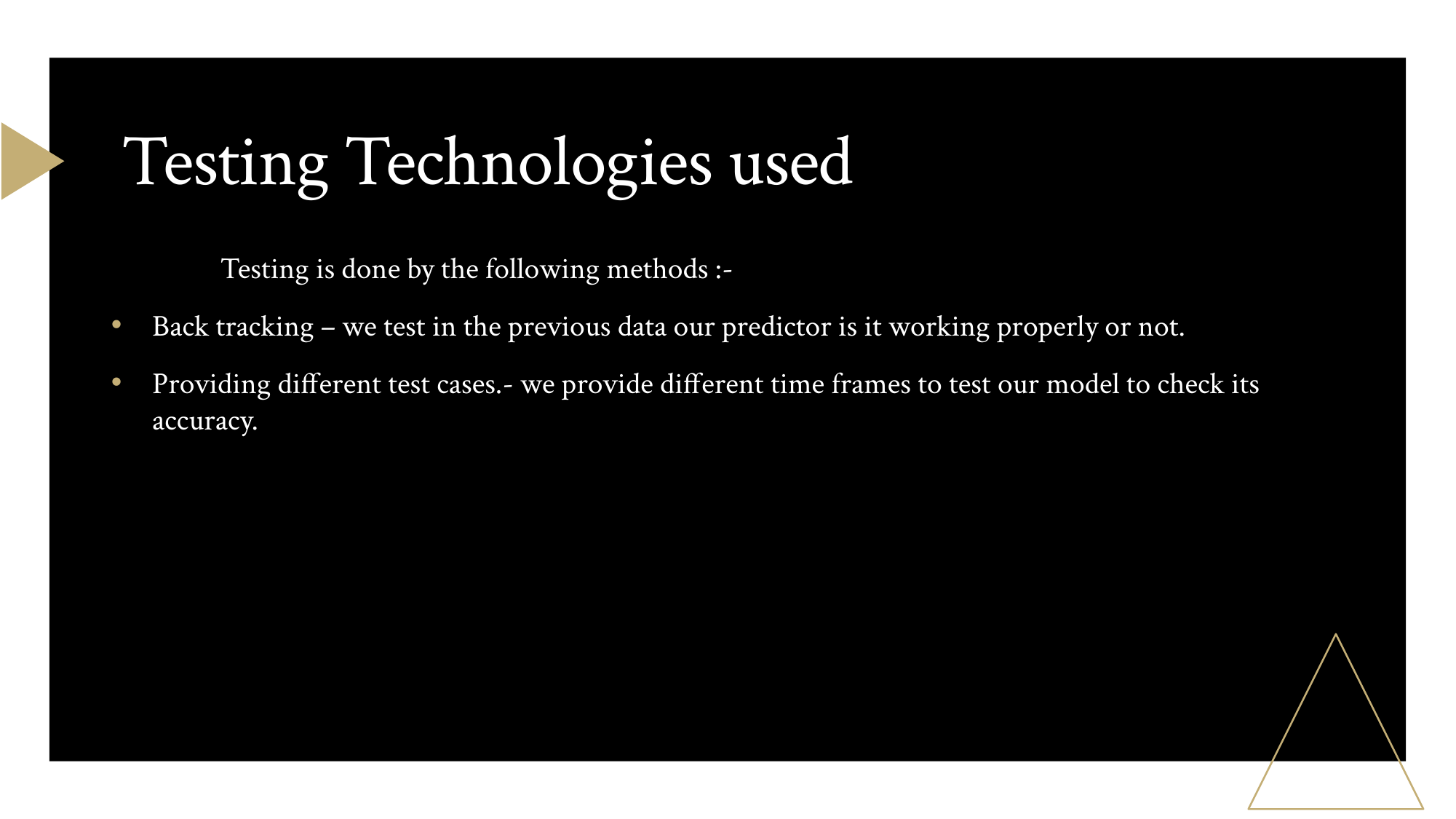

# Testing Technologies used
	Testing is done by the following methods :-
Back tracking – we test in the previous data our predictor is it working properly or not.
Providing different test cases.- we provide different time frames to test our model to check its accuracy.